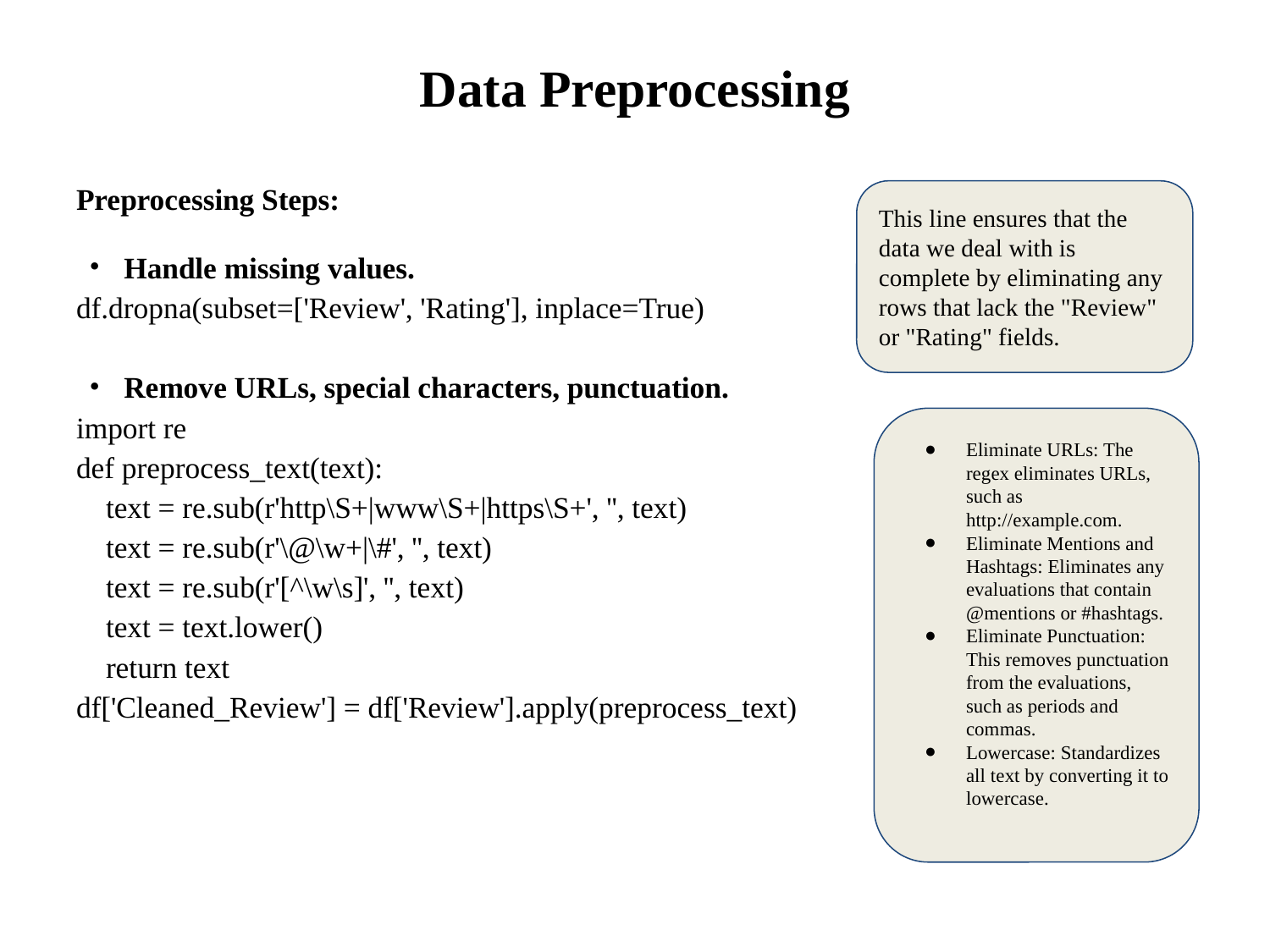

# Data Preprocessing
Preprocessing Steps:

Handle missing values.
df.dropna(subset=['Review', 'Rating'], inplace=True)

Remove URLs, special characters, punctuation.
import re
def preprocess_text(text):
    text = re.sub(r'http\S+|www\S+|https\S+', '', text)
    text = re.sub(r'\@\w+|\#', '', text)
    text = re.sub(r'[^\w\s]', '', text)
    text = text.lower()
    return text
df['Cleaned_Review'] = df['Review'].apply(preprocess_text)

This line ensures that the data we deal with is complete by eliminating any rows that lack the "Review" or "Rating" fields.
Eliminate URLs: The regex eliminates URLs, such as http://example.com.
Eliminate Mentions and Hashtags: Eliminates any evaluations that contain @mentions or #hashtags.
Eliminate Punctuation: This removes punctuation from the evaluations, such as periods and commas.
Lowercase: Standardizes all text by converting it to lowercase.